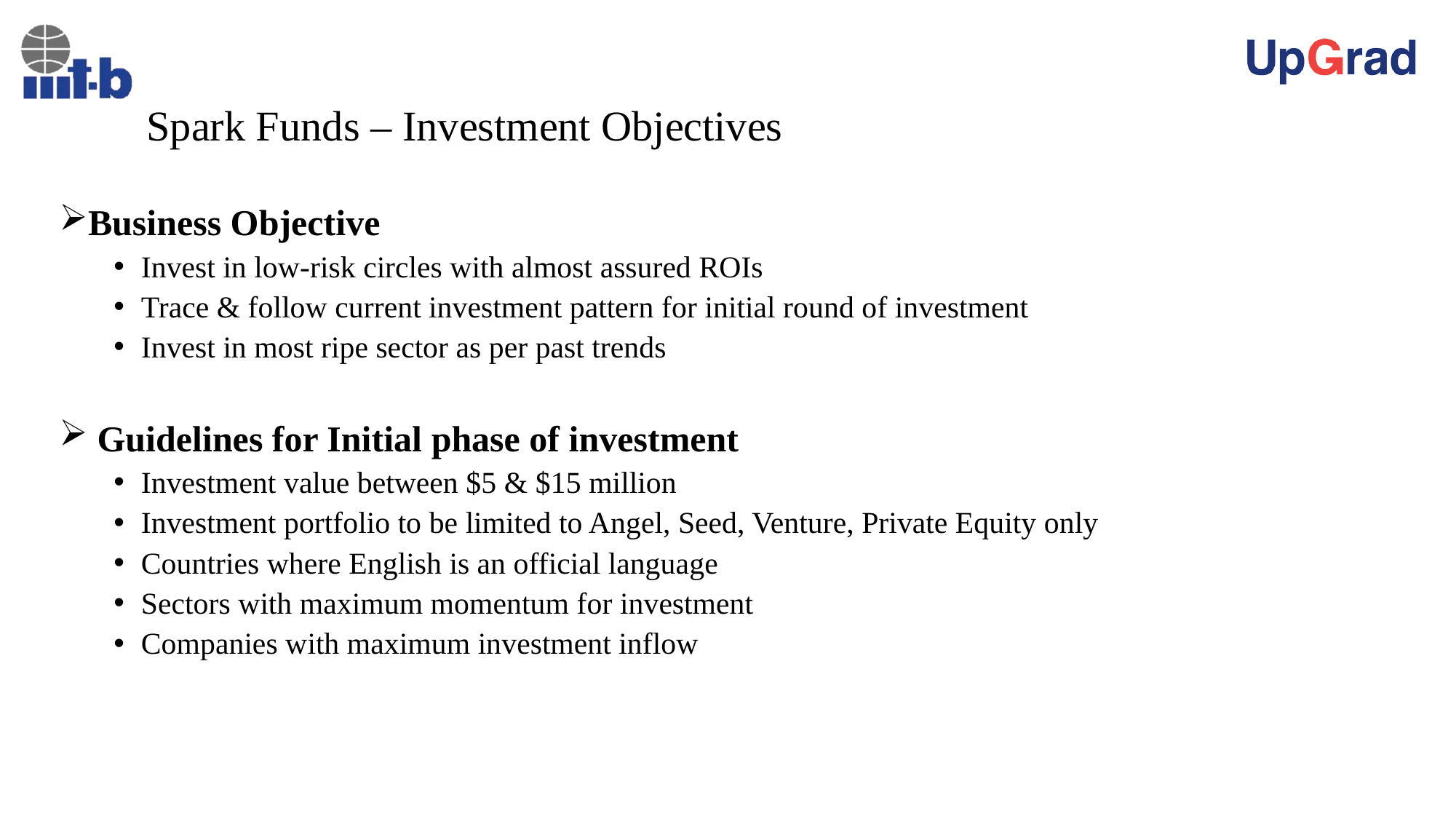

# Spark Funds – Investment Objectives
Business Objective
Invest in low-risk circles with almost assured ROIs
Trace & follow current investment pattern for initial round of investment
Invest in most ripe sector as per past trends

 Guidelines for Initial phase of investment
Investment value between $5 & $15 million
Investment portfolio to be limited to Angel, Seed, Venture, Private Equity only
Countries where English is an official language
Sectors with maximum momentum for investment
Companies with maximum investment inflow